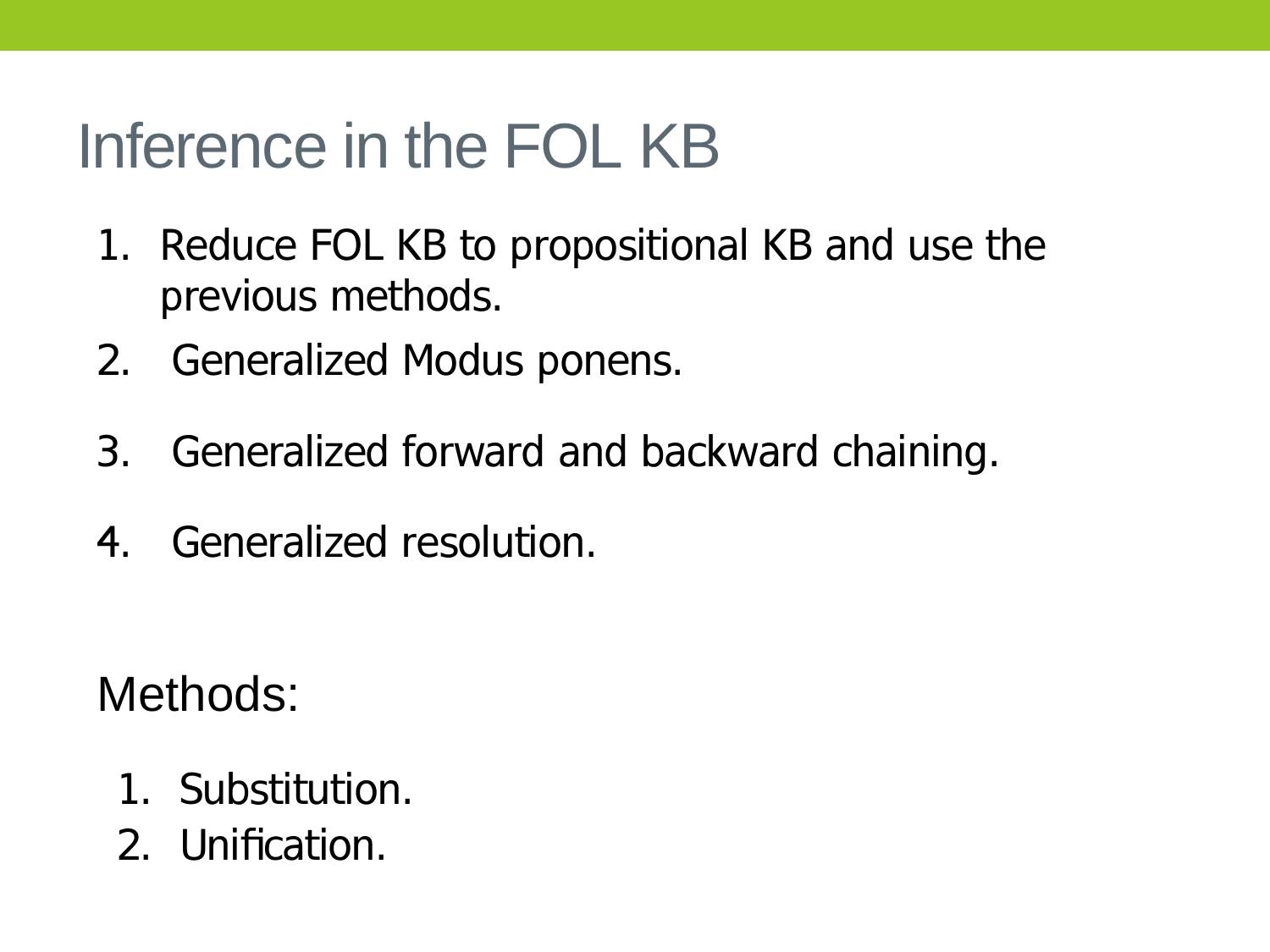

# Inference in the FOL KB
Reduce FOL KB to propositional KB and use the previous methods.
2.   Generalized Modus ponens.
3.   Generalized forward and backward chaining.
4.   Generalized resolution.
Methods:
1.  Substitution.
2.  Unification.